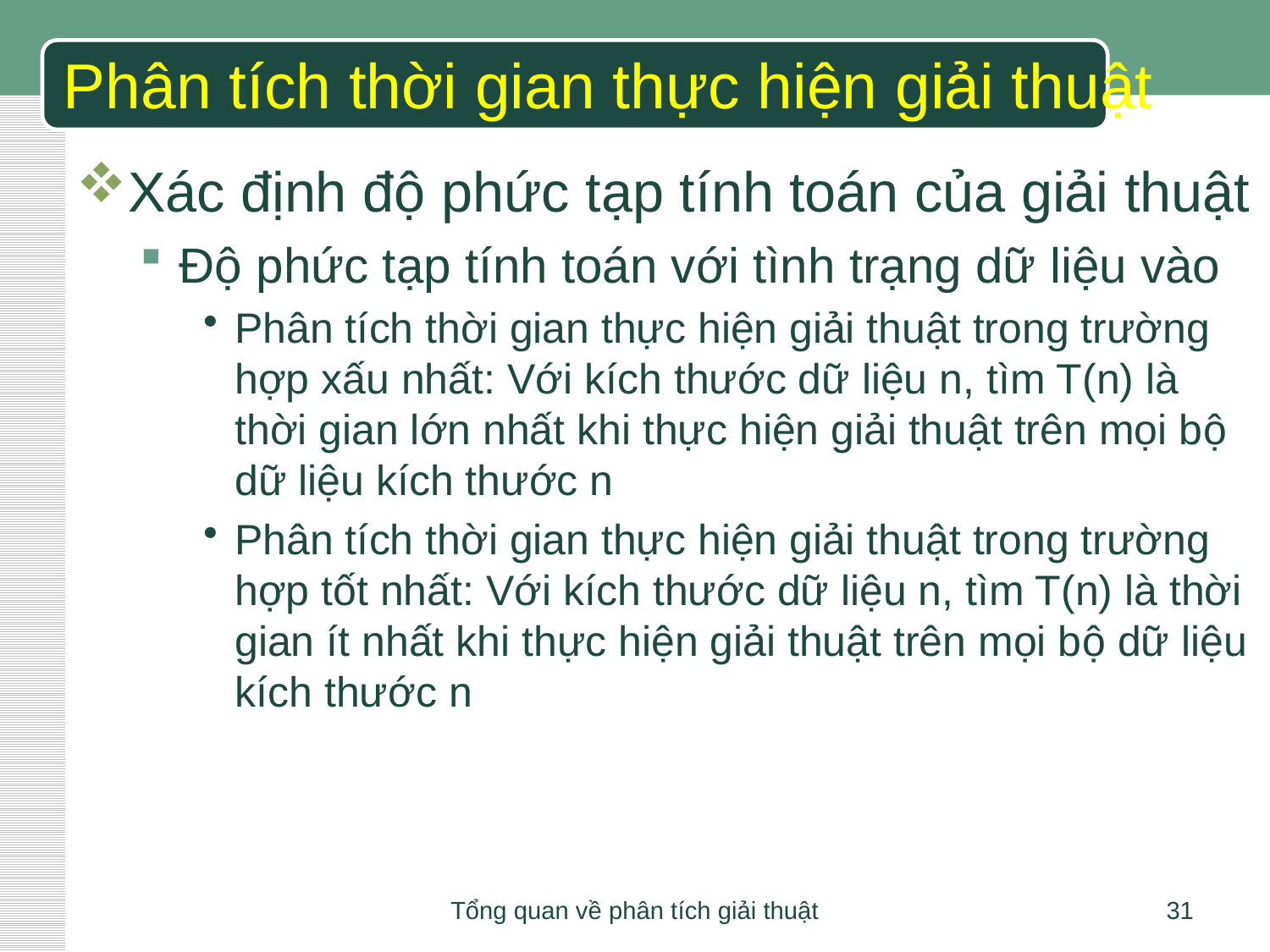

# Phân tích thời gian thực hiện giải thuật
Xác định độ phức tạp tính toán của giải thuật
Độ phức tạp tính toán với tình trạng dữ liệu vào
Phân tích thời gian thực hiện giải thuật trong trường hợp xấu nhất: Với kích thước dữ liệu n, tìm T(n) là thời gian lớn nhất khi thực hiện giải thuật trên mọi bộ dữ liệu kích thước n
Phân tích thời gian thực hiện giải thuật trong trường hợp tốt nhất: Với kích thước dữ liệu n, tìm T(n) là thời gian ít nhất khi thực hiện giải thuật trên mọi bộ dữ liệu kích thước n

Tổng quan về phân tích giải thuật
31